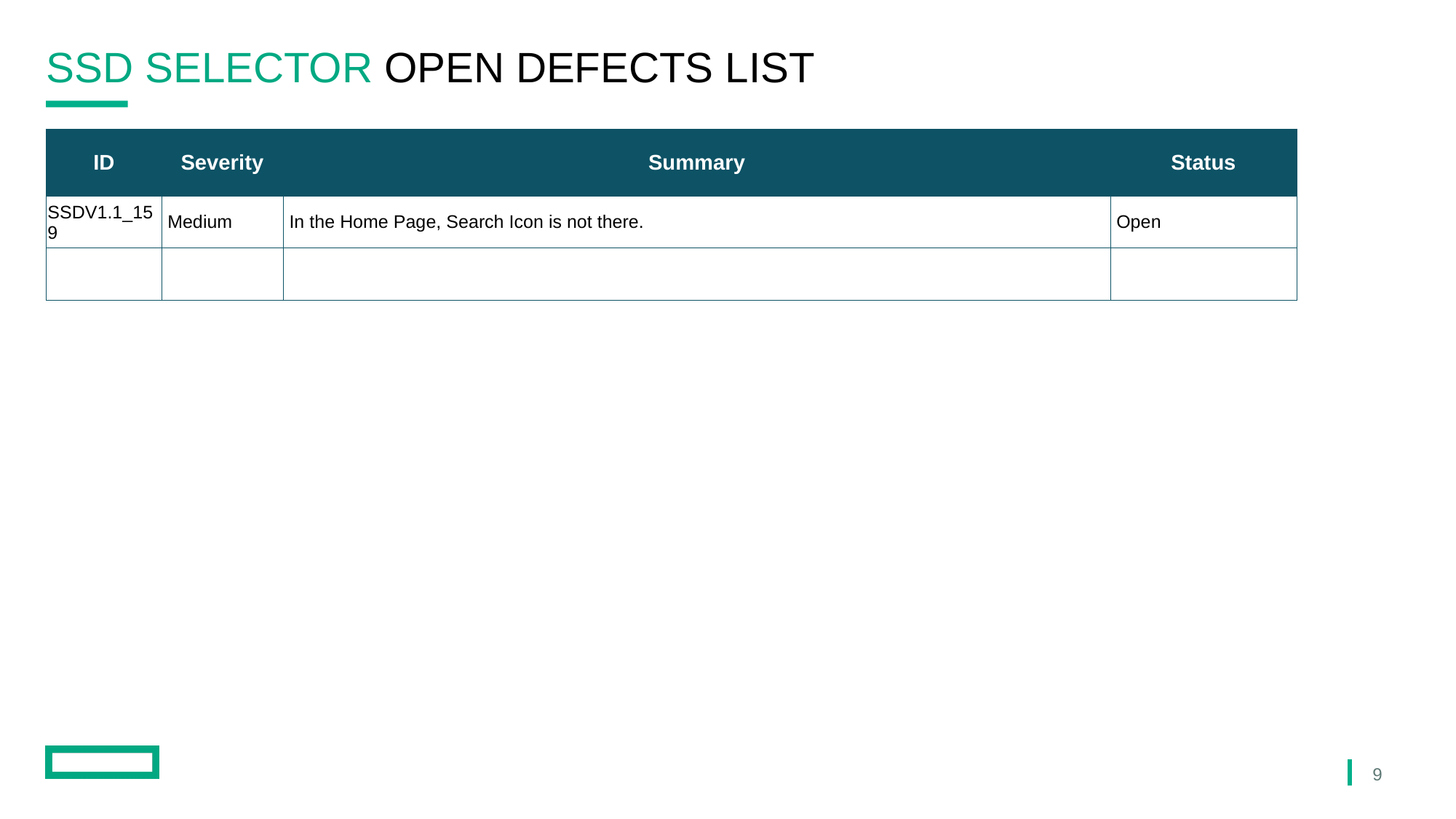

# SSD Selector OPEN Defects List
| ID | Severity | Summary | Status |
| --- | --- | --- | --- |
| SSDV1.1\_159 | Medium | In the Home Page, Search Icon is not there. | Open |
|  |  |  |  |
9